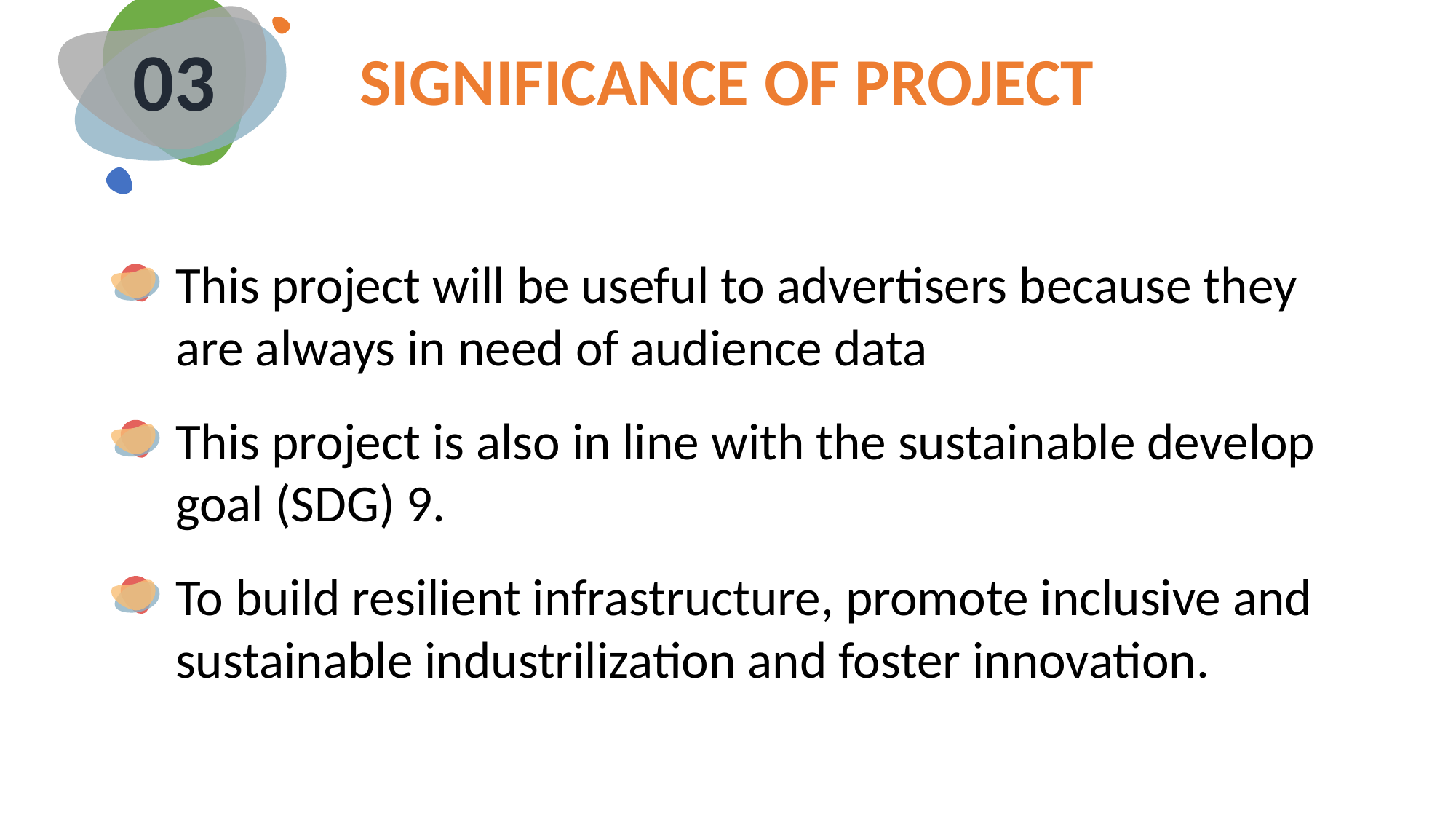

# SIGNIFICANCE OF PROJECT
03
This project will be useful to advertisers because they are always in need of audience data
This project is also in line with the sustainable develop goal (SDG) 9.
To build resilient infrastructure, promote inclusive and sustainable industrilization and foster innovation.